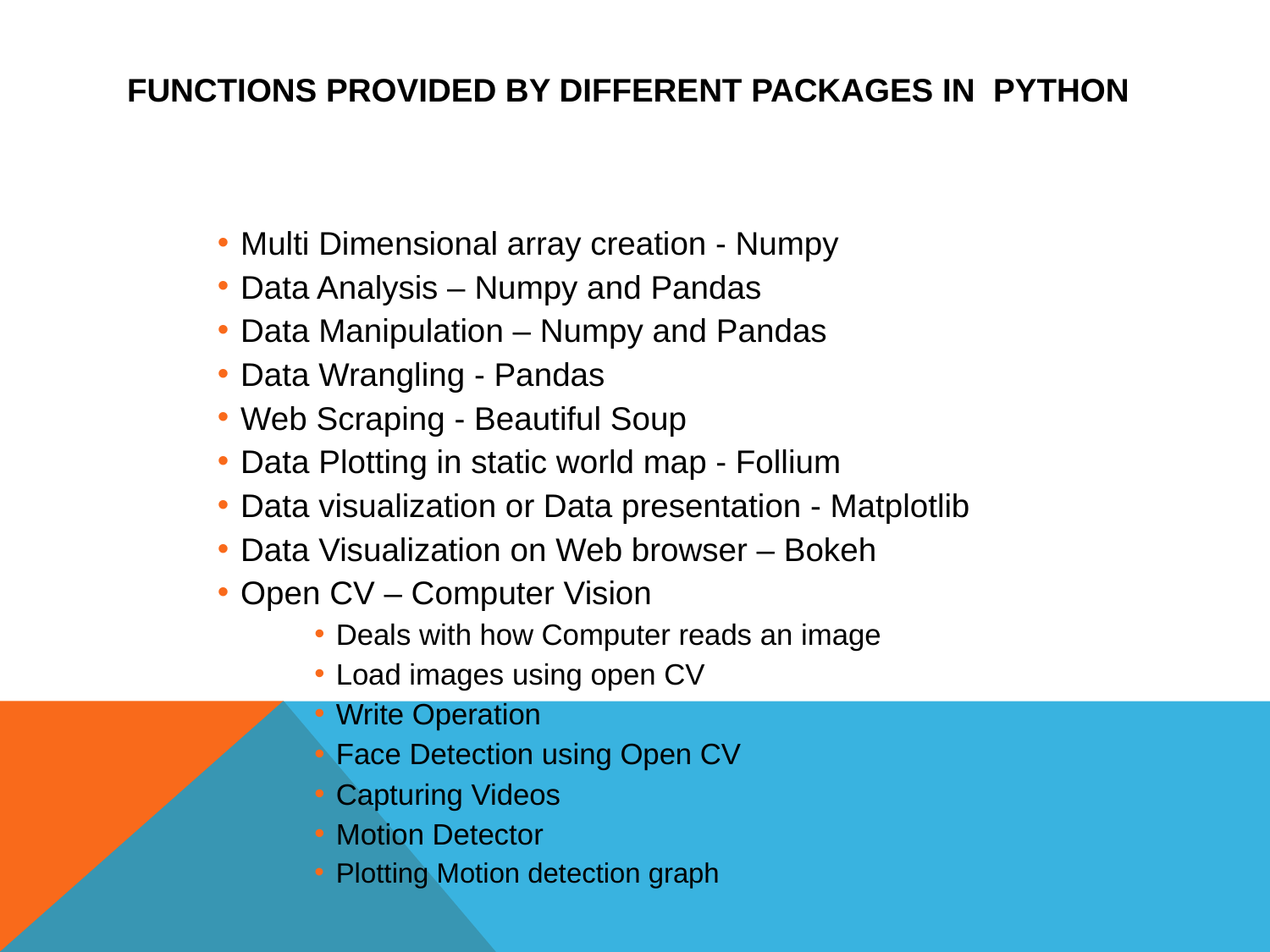

# Functions provided by different packages in  Python
Multi Dimensional array creation - Numpy
Data Analysis – Numpy and Pandas
Data Manipulation – Numpy and Pandas
Data Wrangling - Pandas
Web Scraping - Beautiful Soup
Data Plotting in static world map - Follium
Data visualization or Data presentation - Matplotlib
Data Visualization on Web browser – Bokeh
Open CV – Computer Vision
Deals with how Computer reads an image
Load images using open CV
Write Operation
Face Detection using Open CV
Capturing Videos
Motion Detector
Plotting Motion detection graph